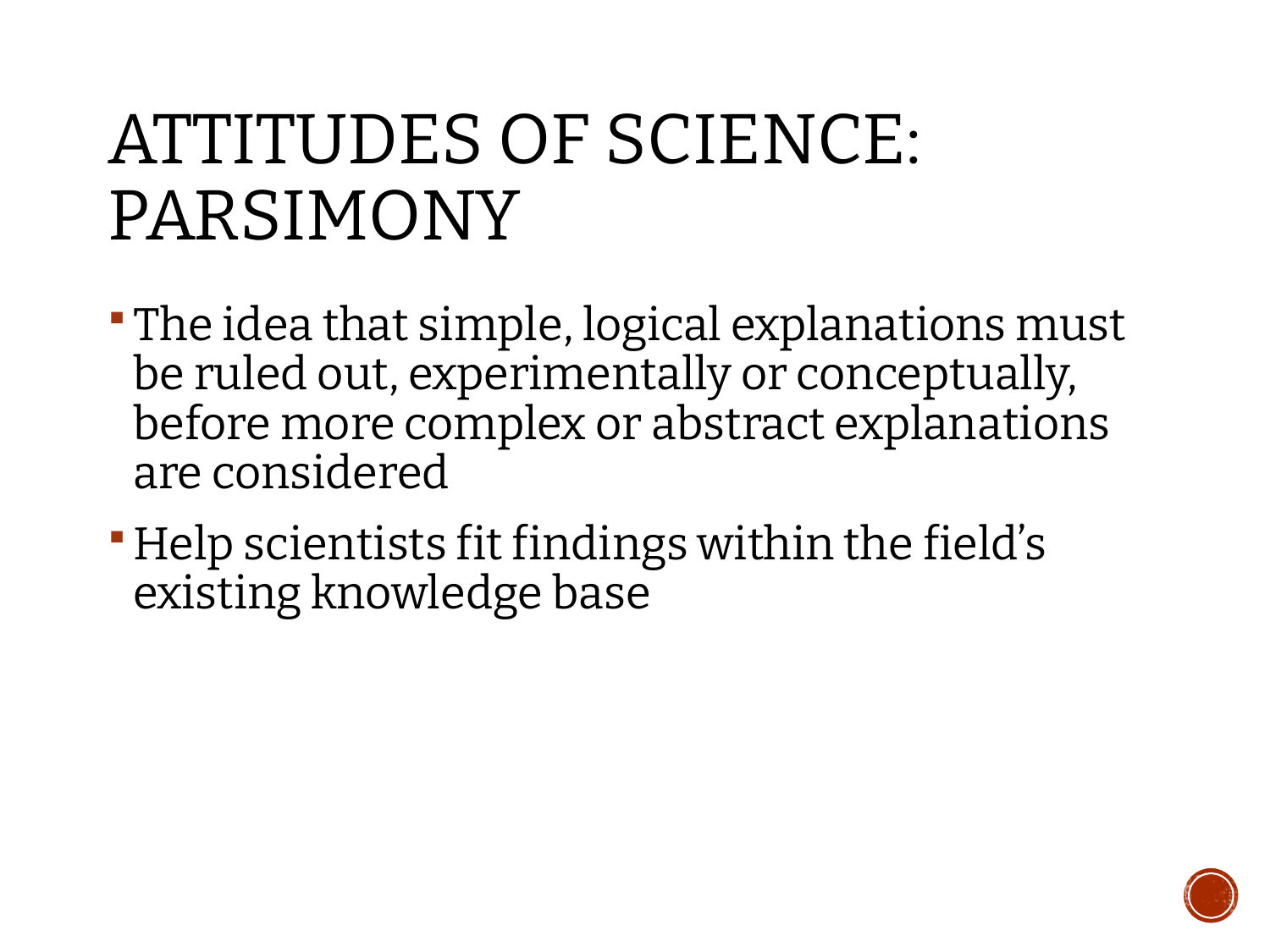

# Attitudes of Science: Parsimony
The idea that simple, logical explanations must be ruled out, experimentally or conceptually, before more complex or abstract explanations are considered
Help scientists fit findings within the field’s existing knowledge base